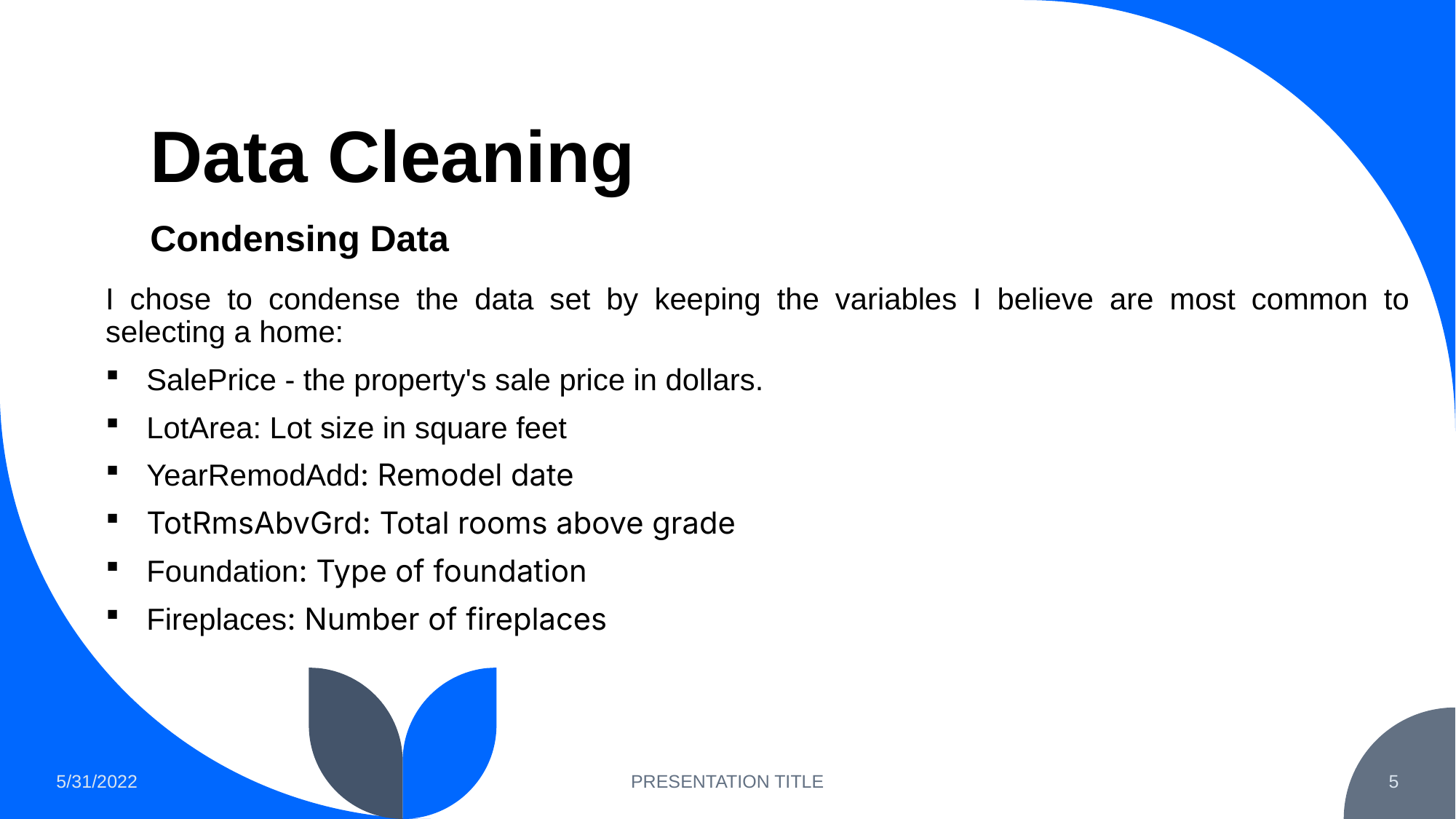

# Data Cleaning
Condensing Data
I chose to condense the data set by keeping the variables I believe are most common to selecting a home:
SalePrice - the property's sale price in dollars.
LotArea: Lot size in square feet
YearRemodAdd: Remodel date
TotRmsAbvGrd: Total rooms above grade
Foundation: Type of foundation
Fireplaces: Number of fireplaces

5/31/2022
PRESENTATION TITLE
5